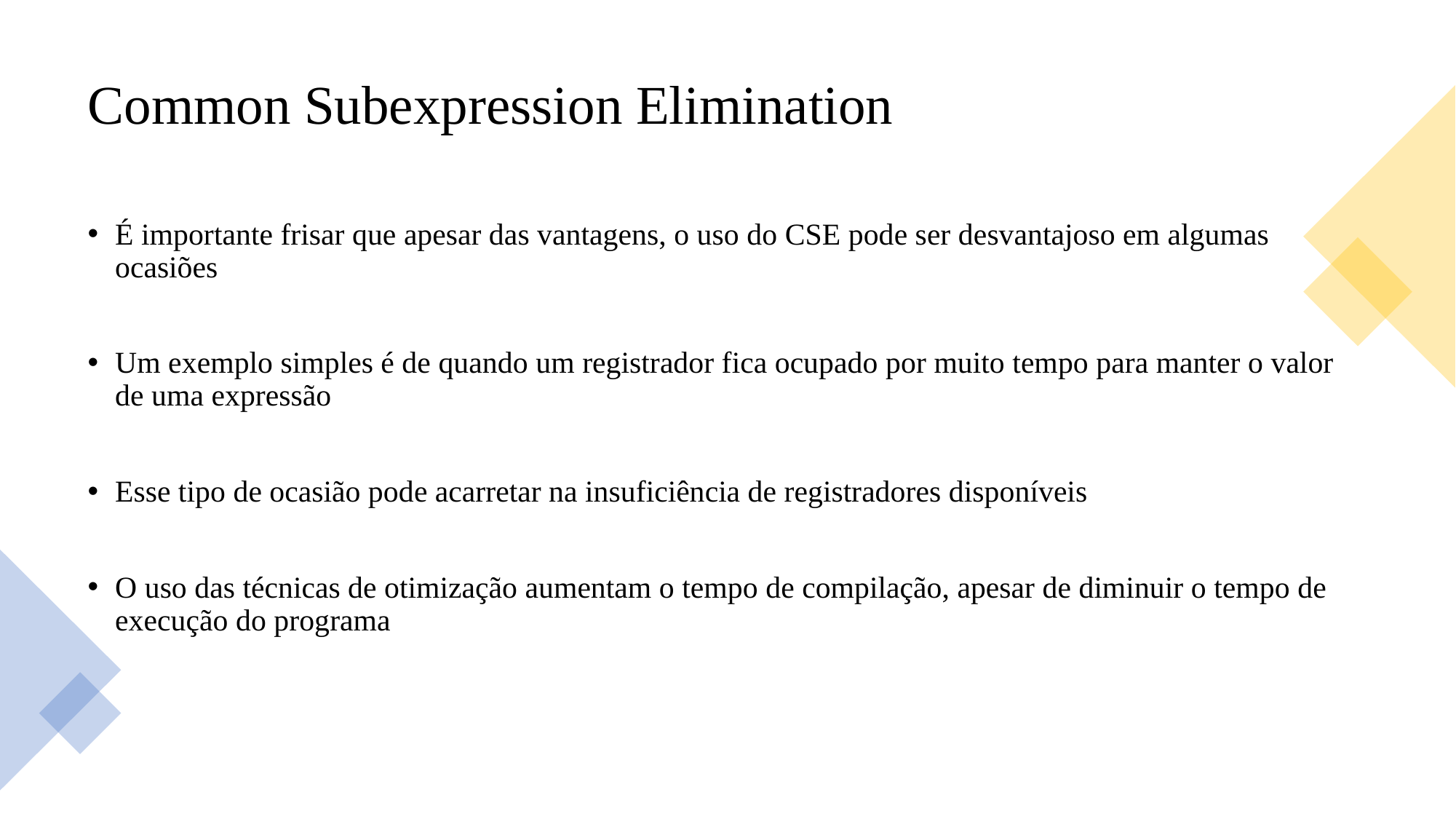

# Common Subexpression Elimination

É importante frisar que apesar das vantagens, o uso do CSE pode ser desvantajoso em algumas ocasiões

Um exemplo simples é de quando um registrador fica ocupado por muito tempo para manter o valor de uma expressão

Esse tipo de ocasião pode acarretar na insuficiência de registradores disponíveis

O uso das técnicas de otimização aumentam o tempo de compilação, apesar de diminuir o tempo de execução do programa